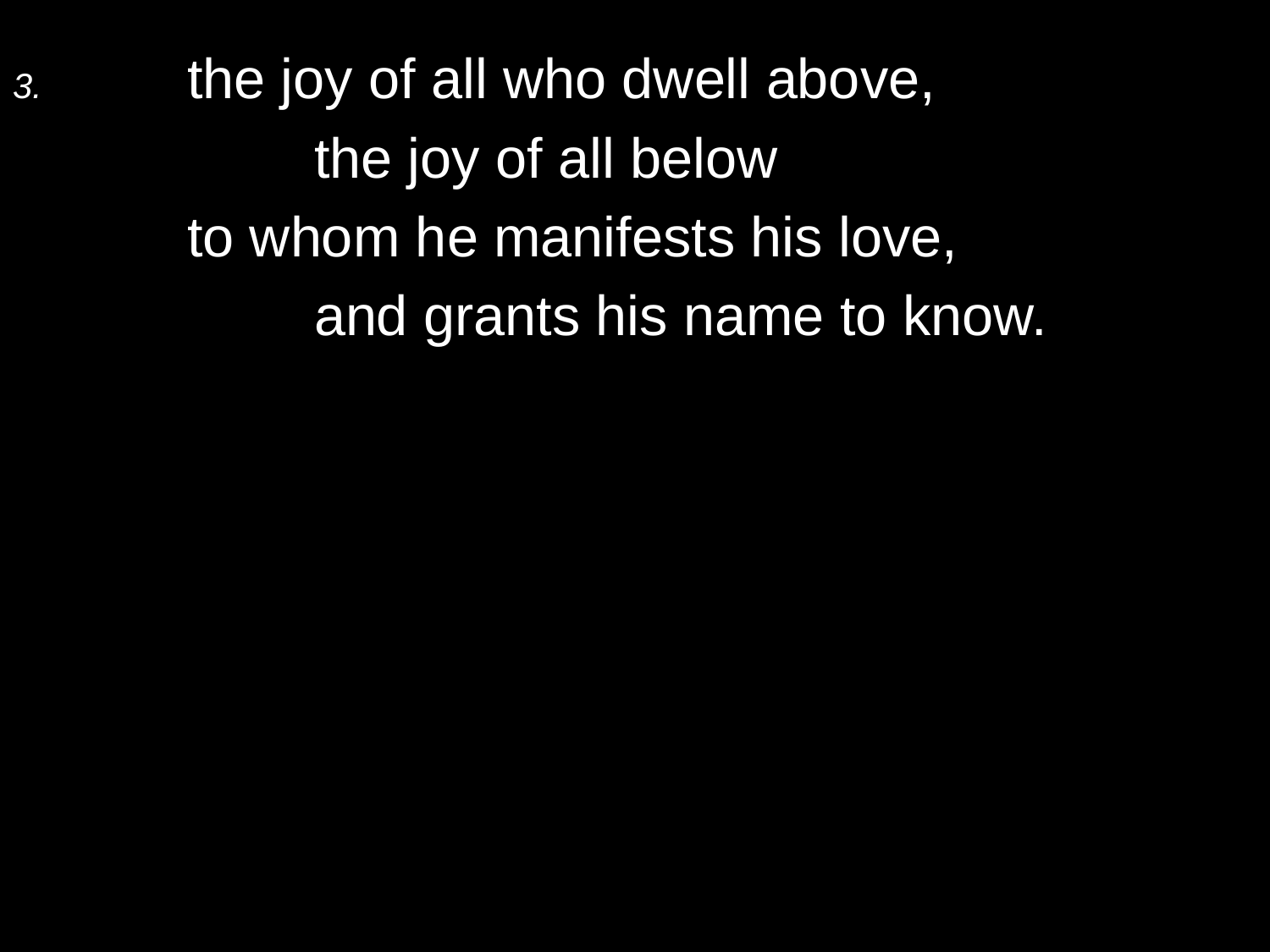

3.	the joy of all who dwell above,
		the joy of all below
	to whom he manifests his love,
		and grants his name to know.